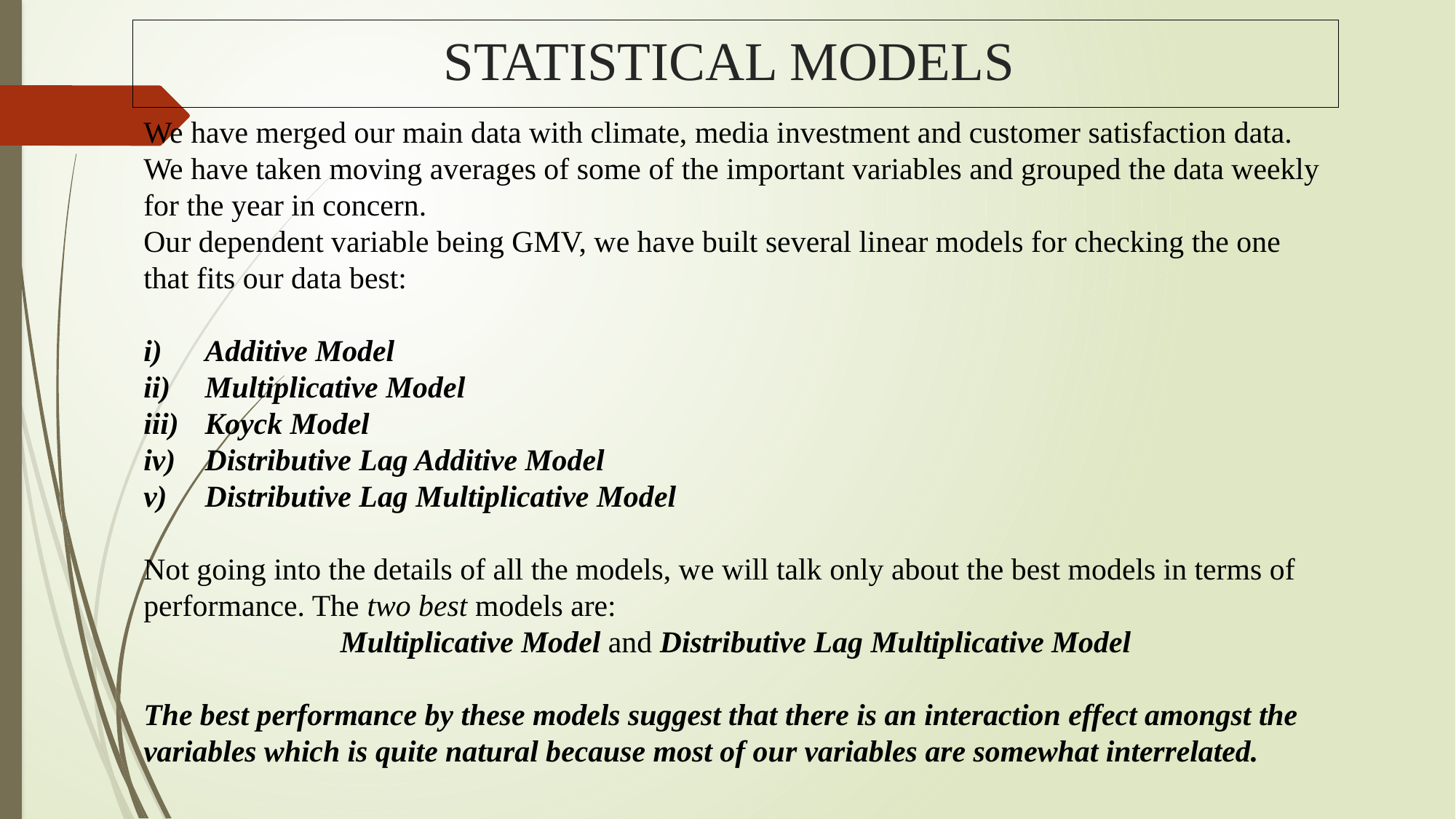

# STATISTICAL MODELS
We have merged our main data with climate, media investment and customer satisfaction data.
We have taken moving averages of some of the important variables and grouped the data weekly for the year in concern.
Our dependent variable being GMV, we have built several linear models for checking the one that fits our data best:

Additive Model
Multiplicative Model
Koyck Model
Distributive Lag Additive Model
Distributive Lag Multiplicative Model

Not going into the details of all the models, we will talk only about the best models in terms of performance. The two best models are:
Multiplicative Model and Distributive Lag Multiplicative Model

The best performance by these models suggest that there is an interaction effect amongst the variables which is quite natural because most of our variables are somewhat interrelated.